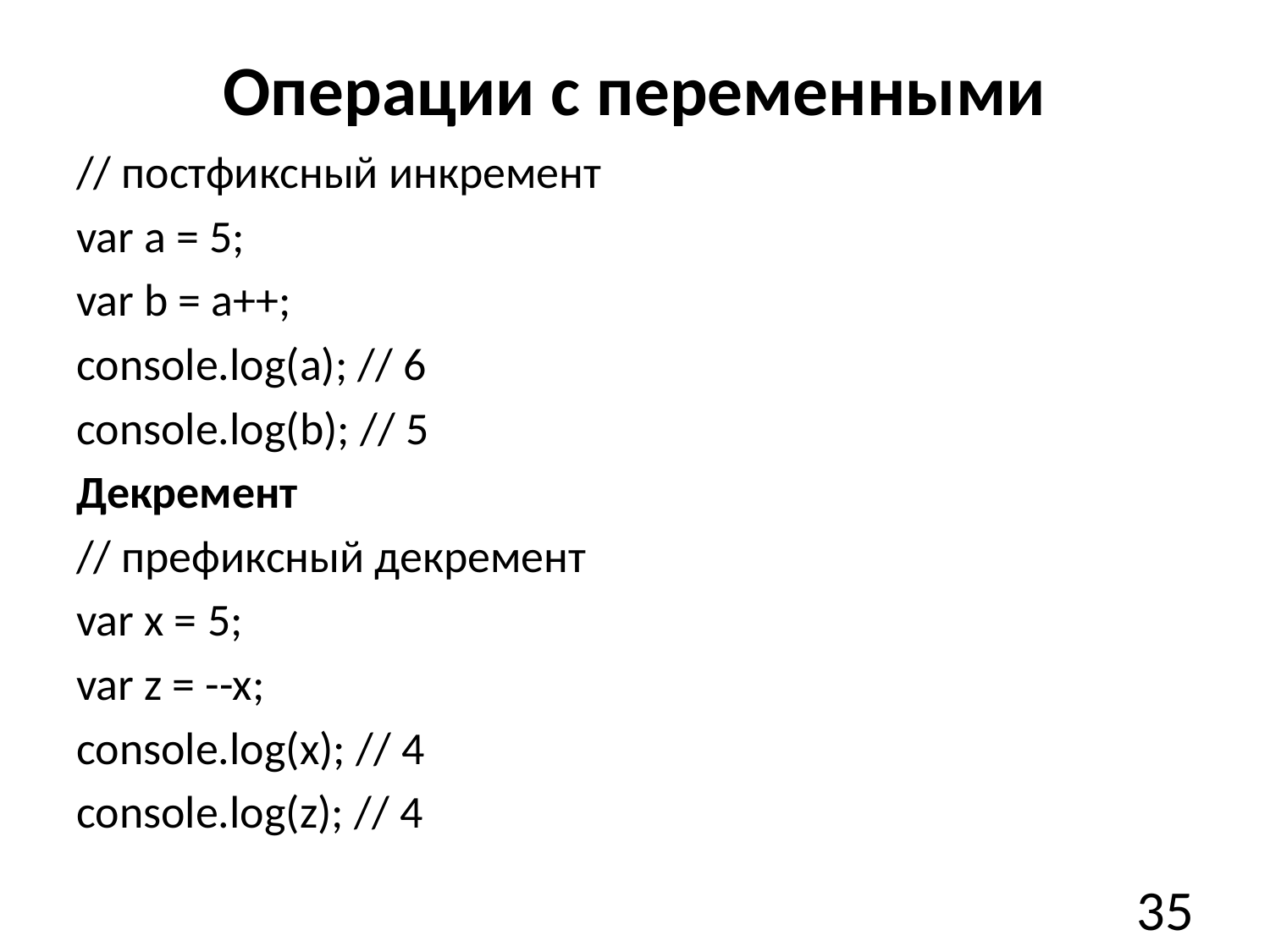

# Операции с переменными
// постфиксный инкремент
var a = 5;
var b = a++;
console.log(a); // 6
console.log(b); // 5
Декремент
// префиксный декремент
var x = 5;
var z = --x;
console.log(x); // 4
console.log(z); // 4

35